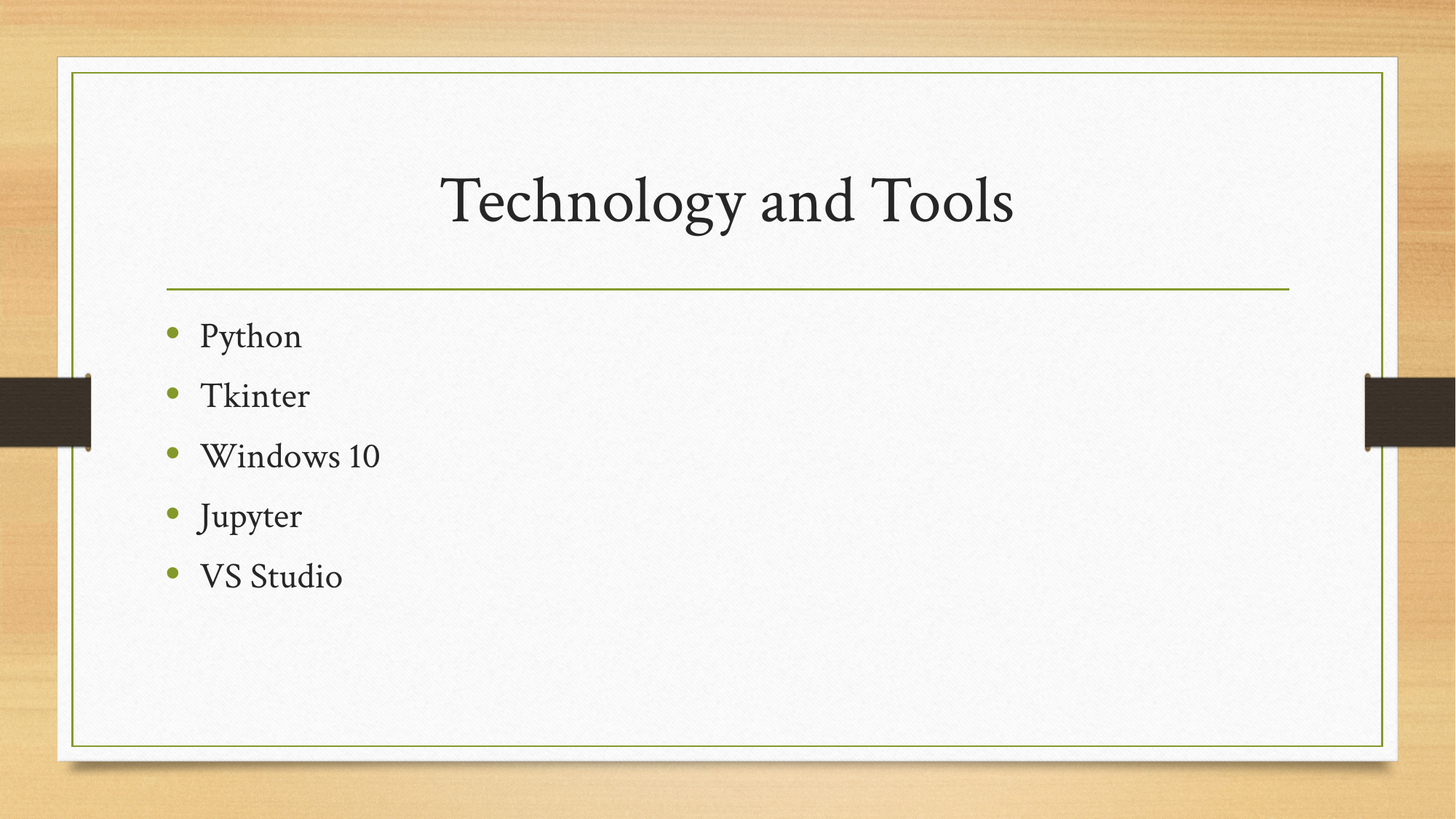

# Technology and Tools
Python
Tkinter
Windows 10
Jupyter
VS Studio